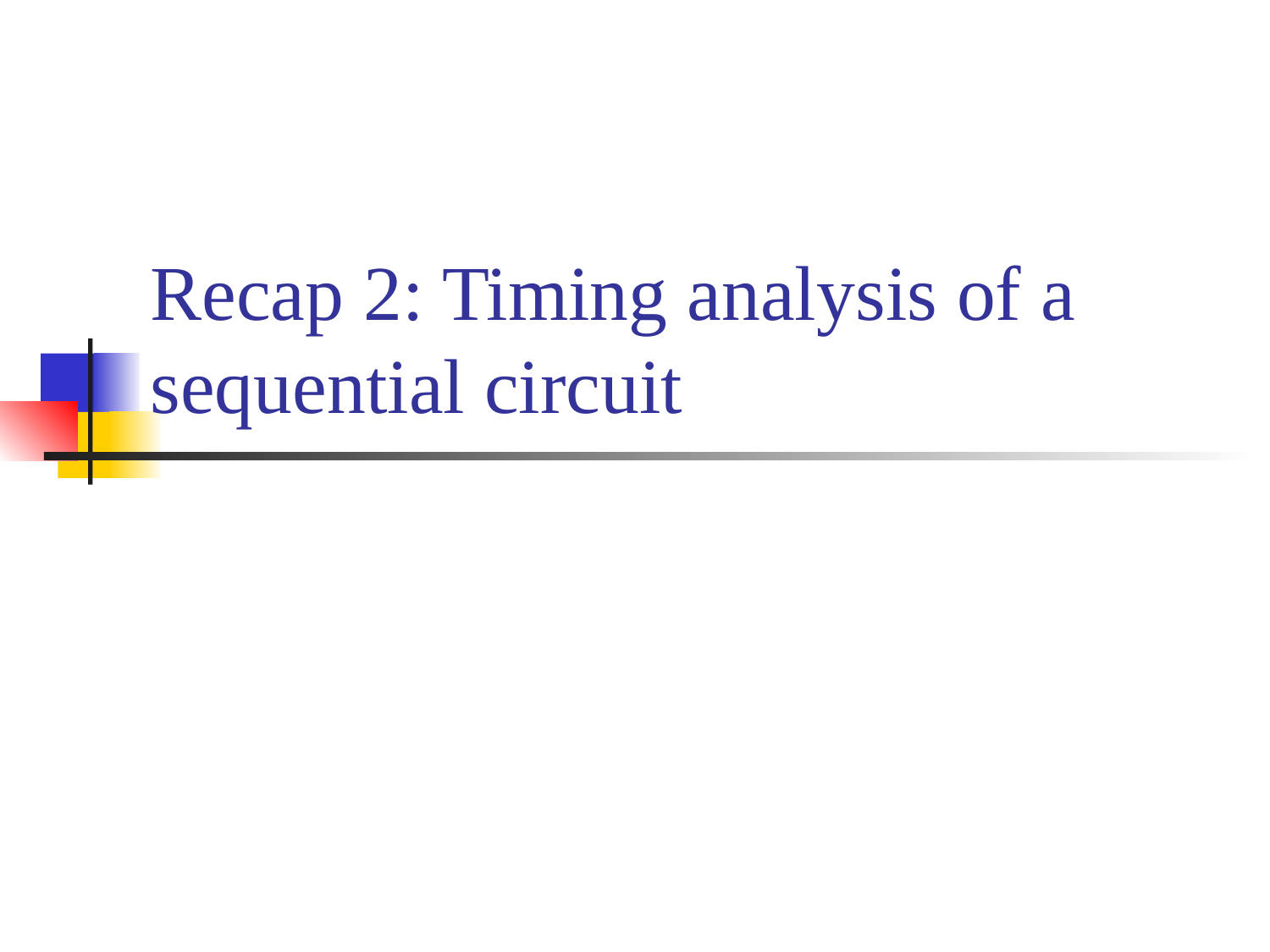

# Recap 2: Timing analysis of a sequential circuit